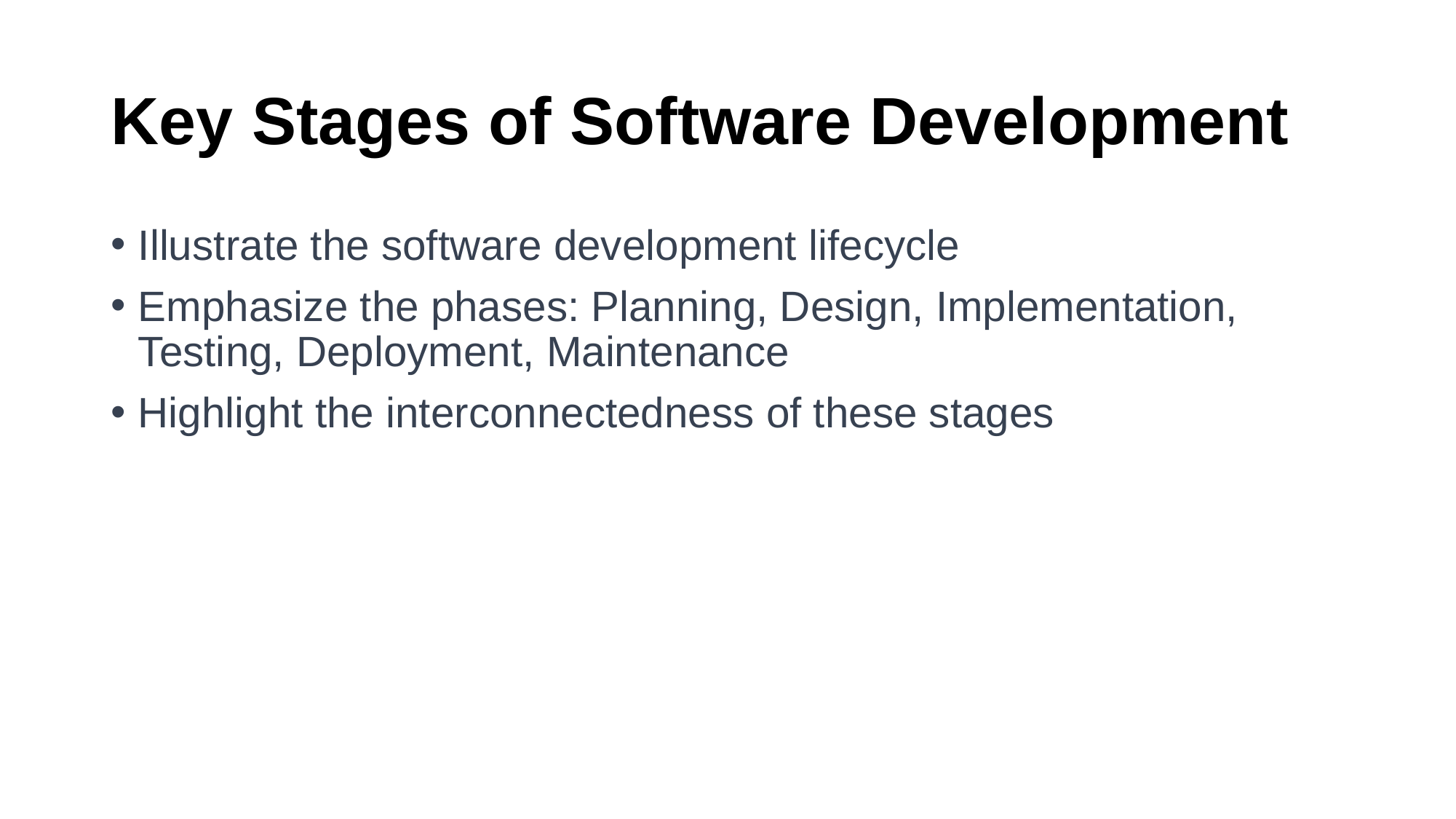

# Key Stages of Software Development
Illustrate the software development lifecycle
Emphasize the phases: Planning, Design, Implementation, Testing, Deployment, Maintenance
Highlight the interconnectedness of these stages